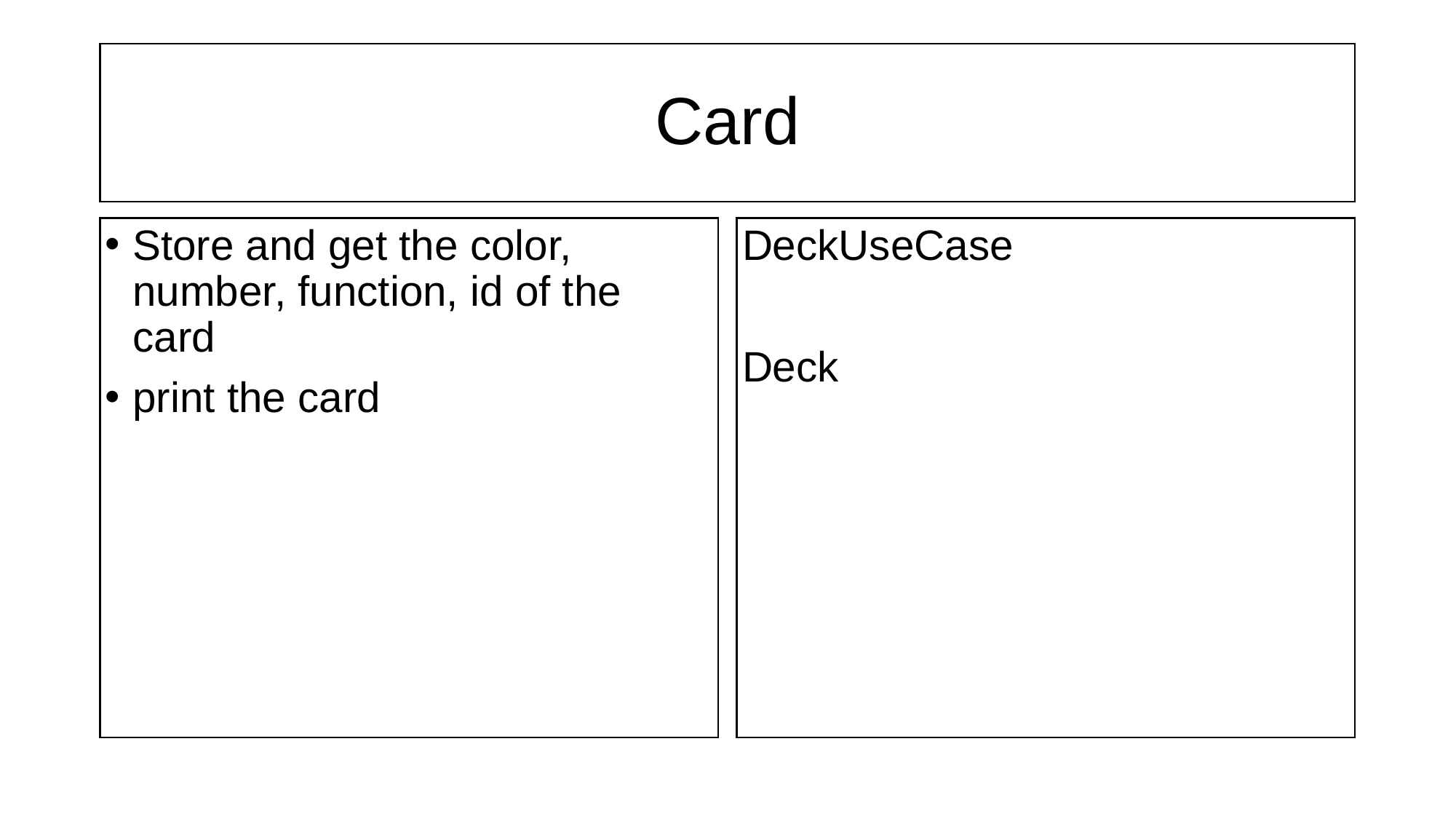

# Card
Store and get the color, number, function, id of the card
print the card
DeckUseCase

Deck